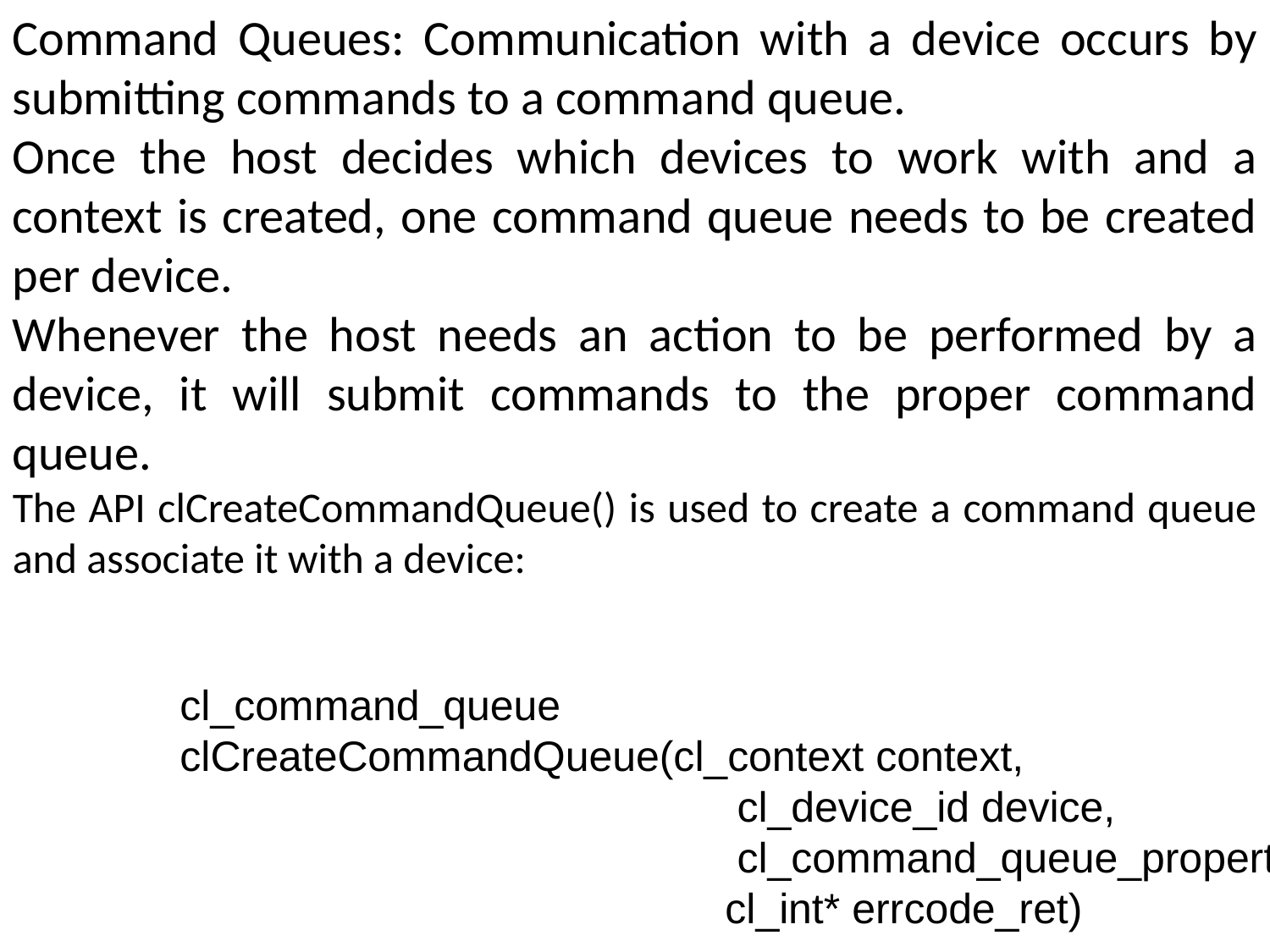

Command Queues: Communication with a device occurs by submitting commands to a command queue.
Once the host decides which devices to work with and a context is created, one command queue needs to be created per device.
Whenever the host needs an action to be performed by a device, it will submit commands to the proper command queue.
The API clCreateCommandQueue() is used to create a command queue and associate it with a device:
cl_command_queue
clCreateCommandQueue(cl_context context,
                                               cl_device_id device,
                                               cl_command_queue_properties properties,
                                              cl_int* errcode_ret)